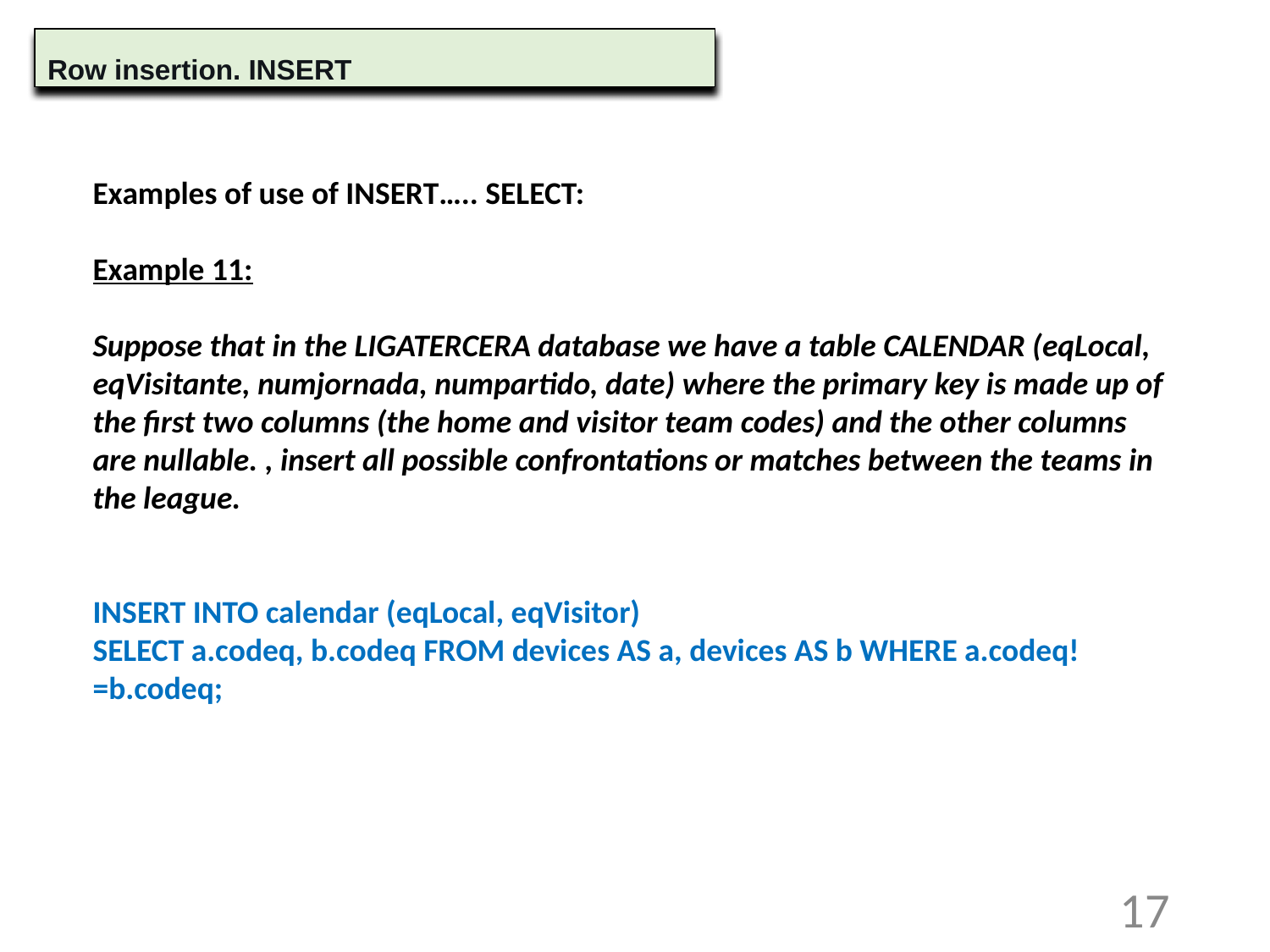

Row insertion. INSERT
Examples of use of INSERT….. SELECT:

Example 11:

Suppose that in the LIGATERCERA database we have a table CALENDAR (eqLocal, eqVisitante, numjornada, numpartido, date) where the primary key is made up of the first two columns (the home and visitor team codes) and the other columns are nullable. , insert all possible confrontations or matches between the teams in the league.

INSERT INTO calendar (eqLocal, eqVisitor)
SELECT a.codeq, b.codeq FROM devices AS a, devices AS b WHERE a.codeq!=b.codeq;
17